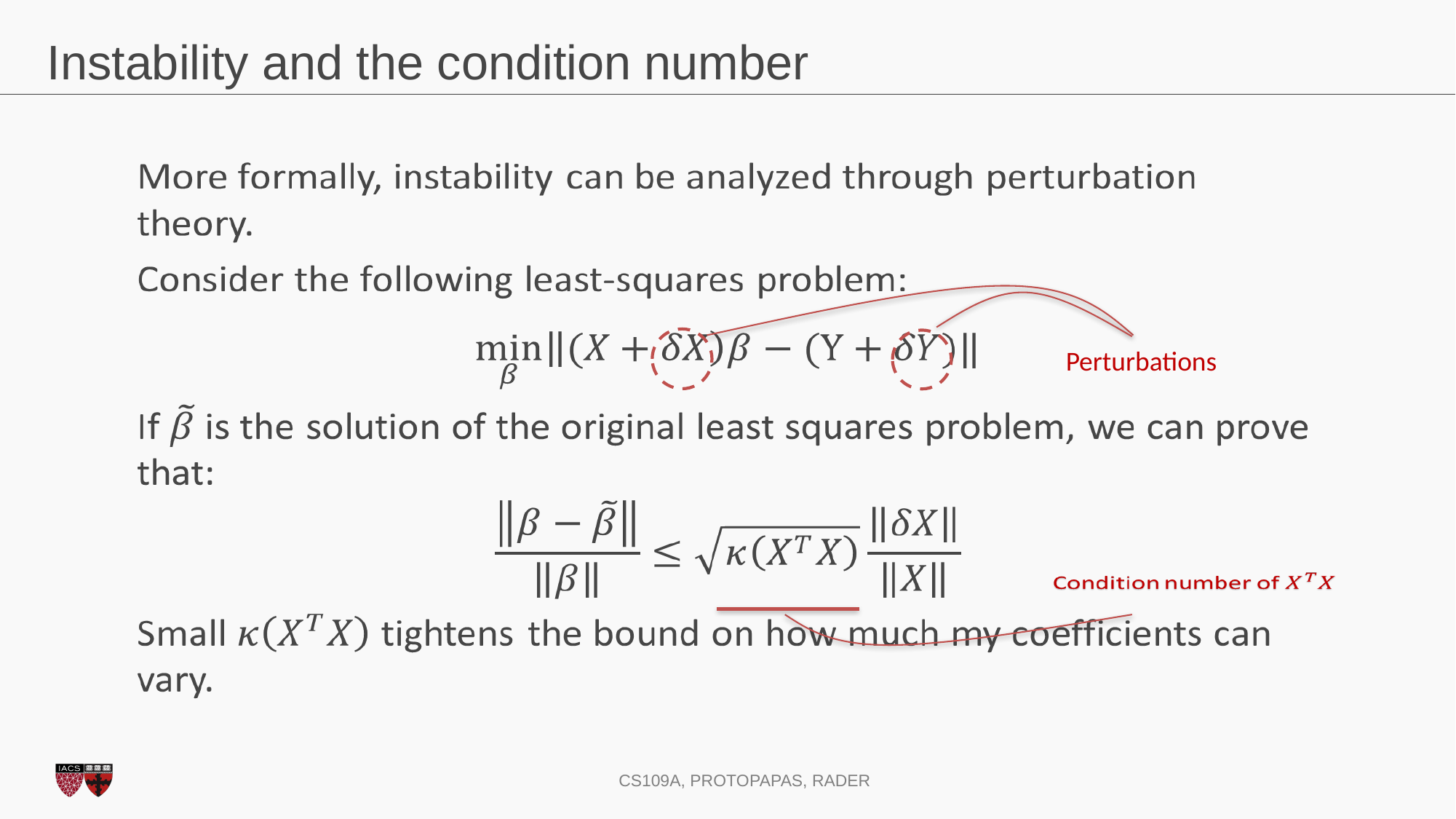

# Instability and the condition number

Perturbations

8